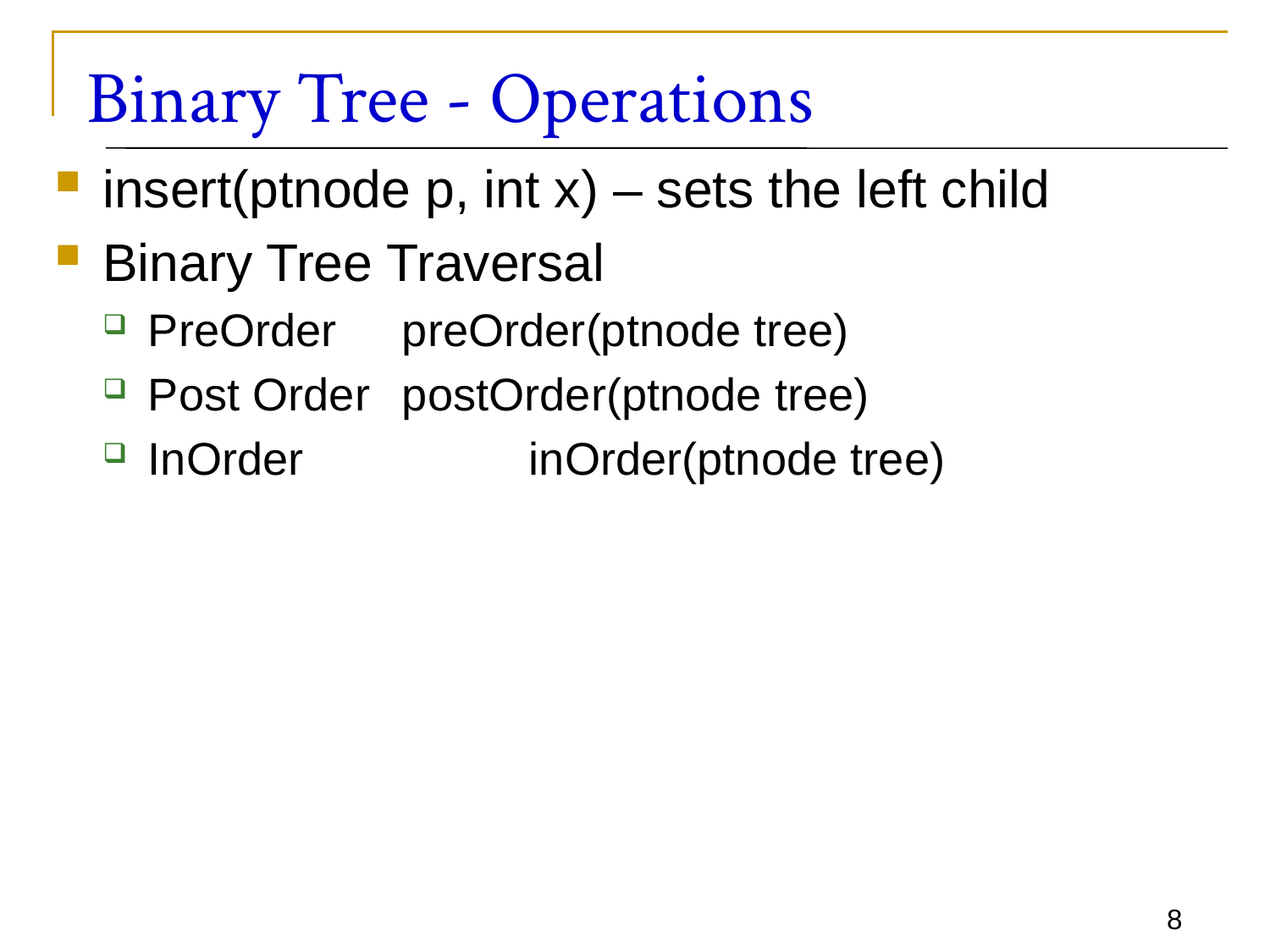

# Binary Tree - Operations
insert(ptnode p, int x) – sets the left child
Binary Tree Traversal
PreOrder	preOrder(ptnode tree)
Post Order	postOrder(ptnode tree)
InOrder		inOrder(ptnode tree)